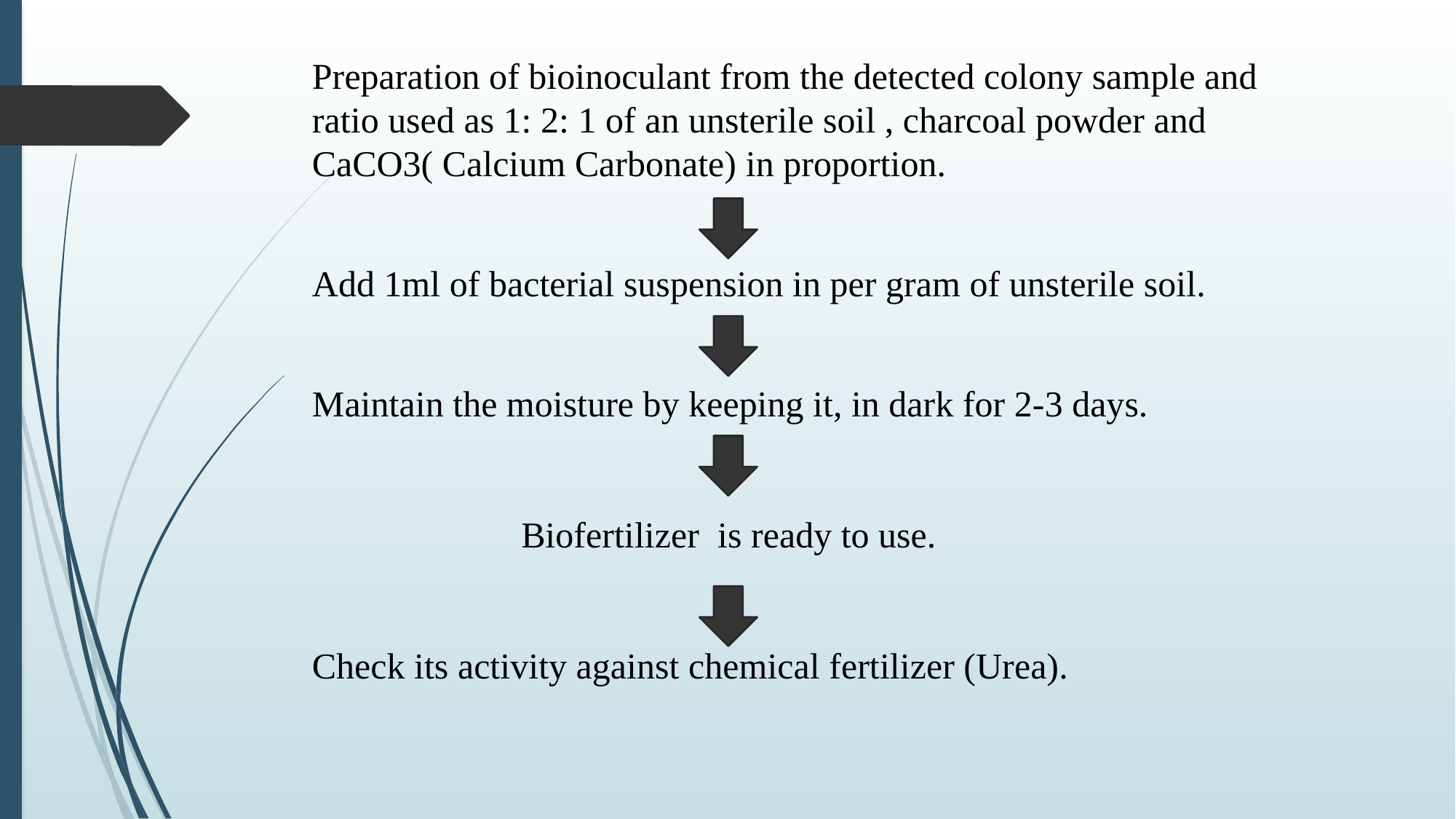

Preparation of bioinoculant from the detected colony sample and ratio used as 1: 2: 1 of an unsterile soil , charcoal powder and CaCO3( Calcium Carbonate) in proportion.

Add 1ml of bacterial suspension in per gram of unsterile soil.

Maintain the moisture by keeping it, in dark for 2-3 days.

                       Biofertilizer  is ready to use.

Check its activity against chemical fertilizer (Urea).